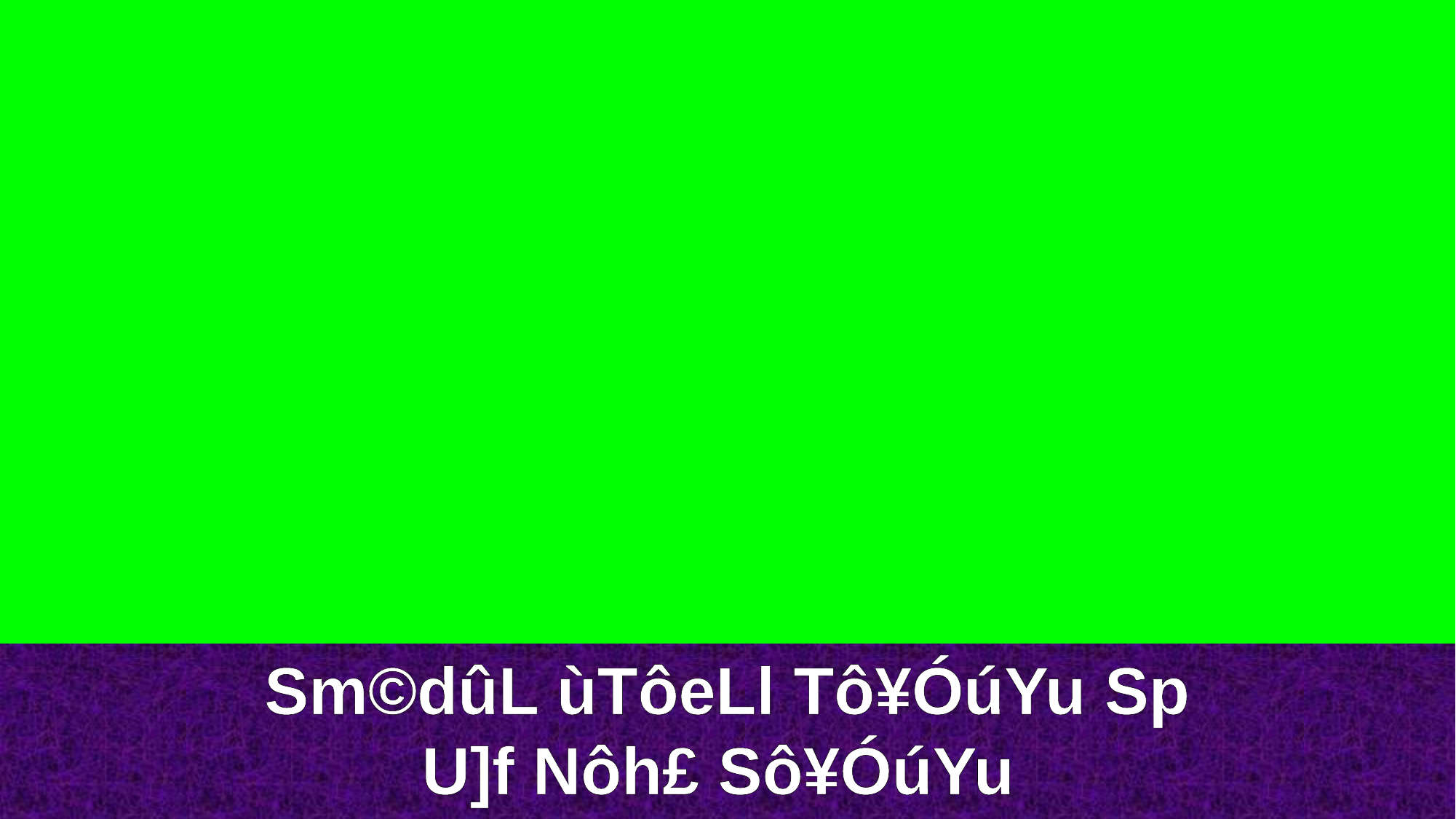

Sm©dûL ùTôeLl Tô¥ÓúYu Sp U]f Nôh£ Sô¥ÓúYu